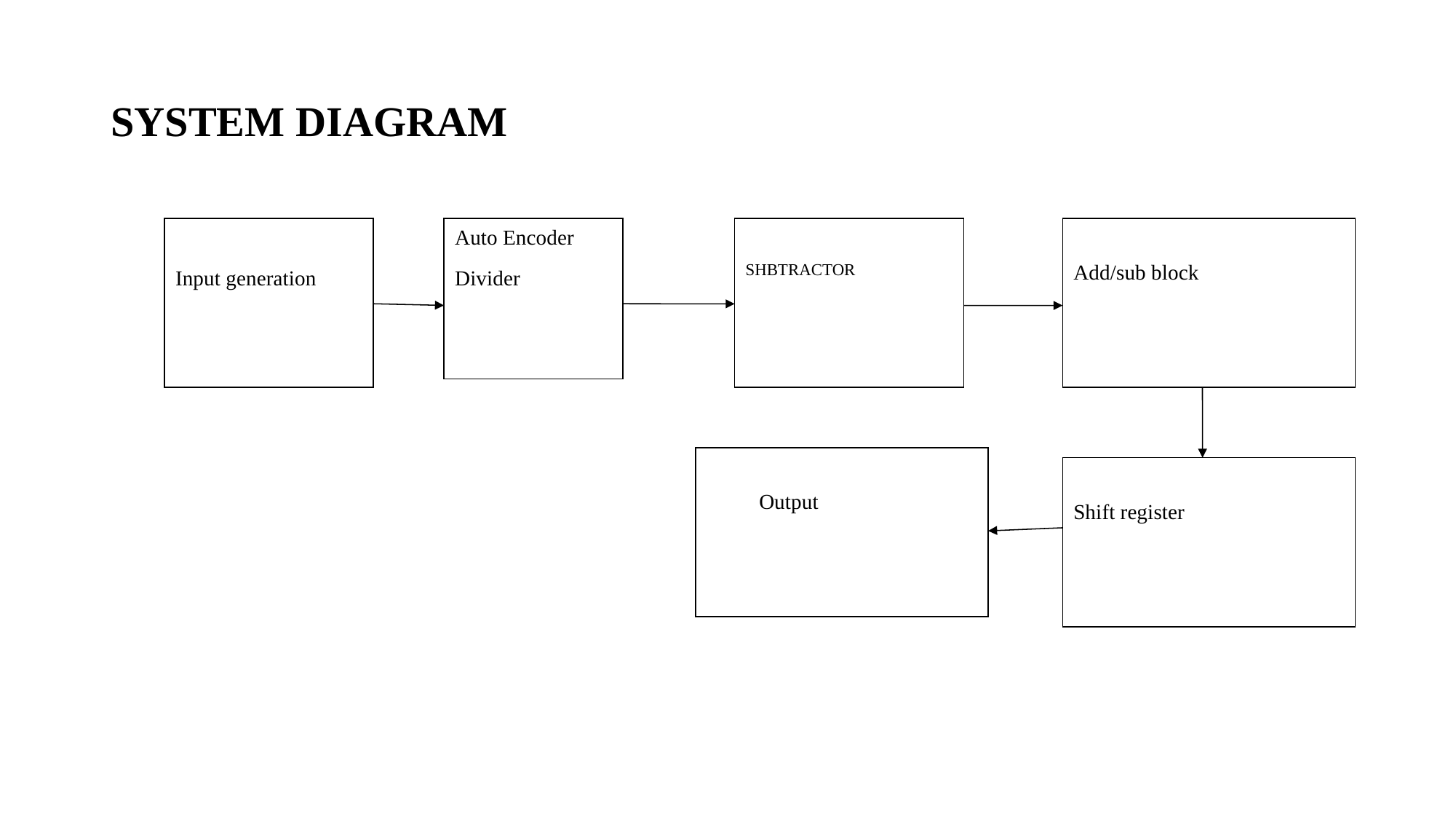

# SYSTEM DIAGRAM

Input generation
Auto Encoder
Divider

SHBTRACTOR

Add/sub block

          Output

Shift register